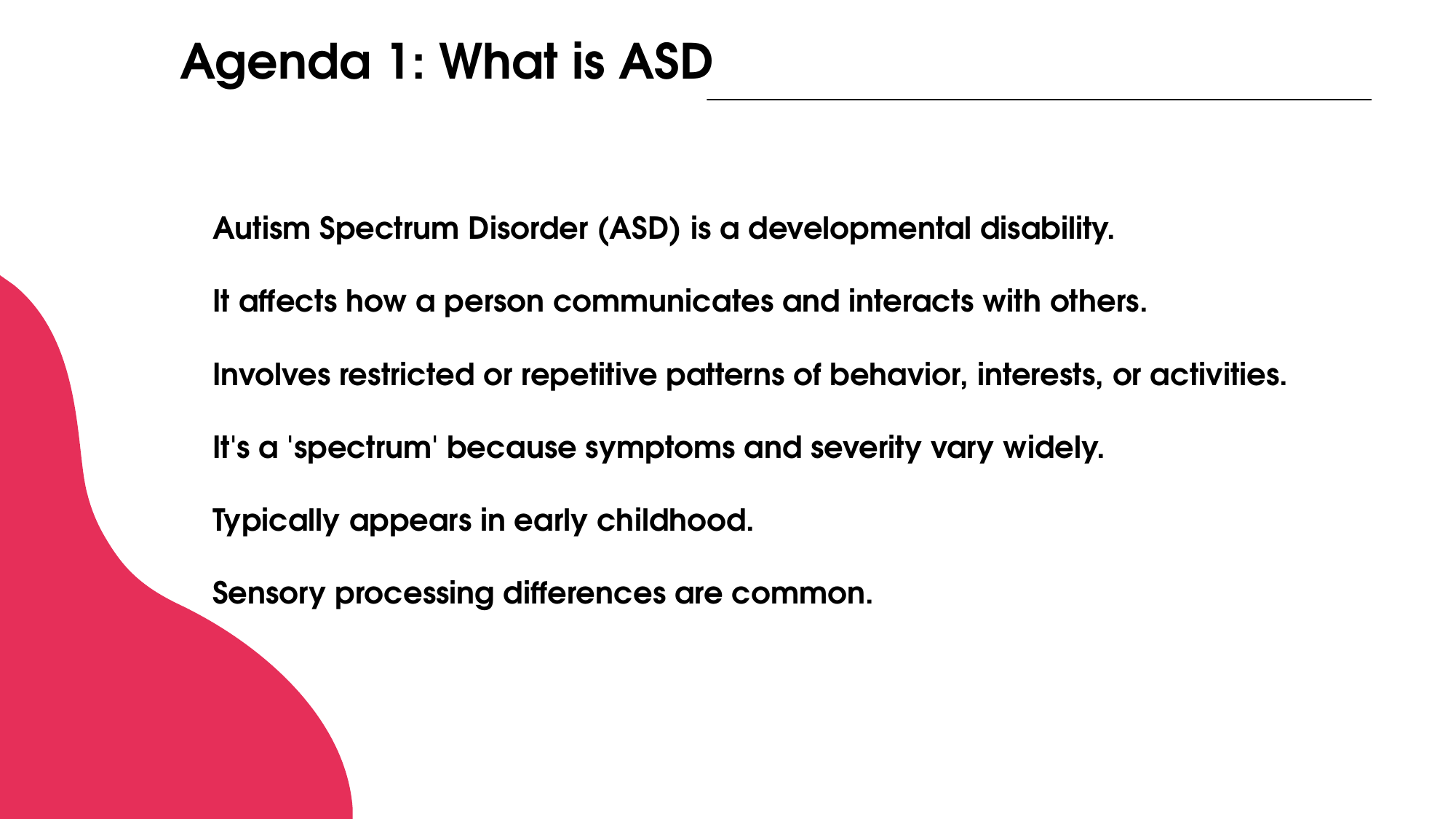

Agenda 1: What is ASD

       Autism Spectrum Disorder (ASD) is a developmental disability.

       It affects how a person communicates and interacts with others.

       Involves restricted or repetitive patterns of behavior, interests, or activities.

       It's a 'spectrum' because symptoms and severity vary widely.

       Typically appears in early childhood.

       Sensory processing differences are common.